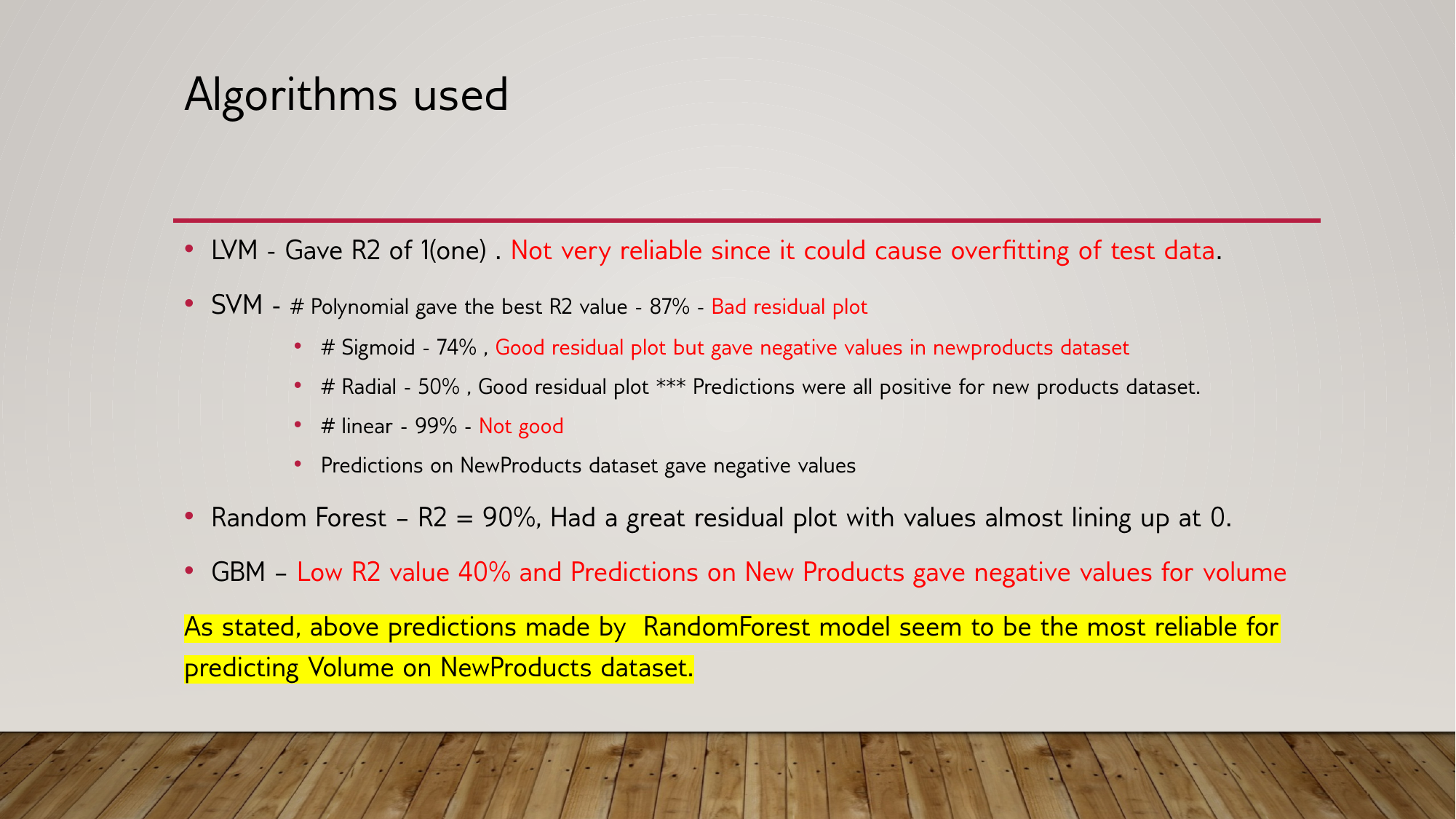

# Algorithms used
LVM - Gave R2 of 1(one) . Not very reliable since it could cause overfitting of test data.
SVM - # Polynomial gave the best R2 value - 87% - Bad residual plot
# Sigmoid - 74% , Good residual plot but gave negative values in newproducts dataset
# Radial - 50% , Good residual plot *** Predictions were all positive for new products dataset.
# linear - 99% - Not good
Predictions on NewProducts dataset gave negative values
Random Forest – R2 = 90%, Had a great residual plot with values almost lining up at 0.
GBM – Low R2 value 40% and Predictions on New Products gave negative values for volume
As stated, above predictions made by  RandomForest model seem to be the most reliable for predicting Volume on NewProducts dataset.